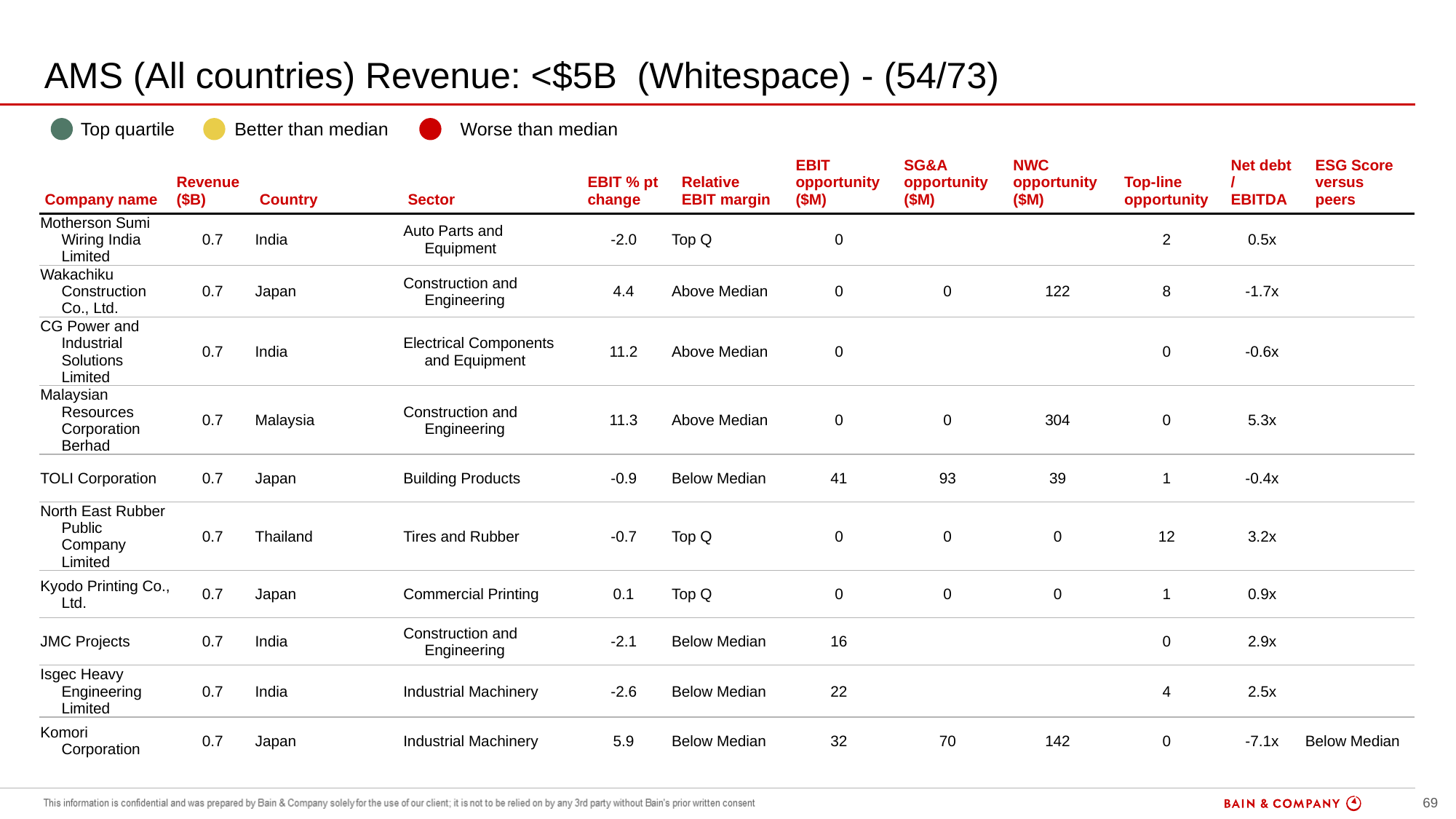

# AMS (All countries) Revenue: <$5B  (Whitespace) - (54/73)
|  | Top quartile |  | Better than median |  | Worse than median |
| --- | --- | --- | --- | --- | --- |
| Company name | Revenue ($B) | Country | Sector | EBIT % pt change | Relative EBIT margin | EBIT opportunity ($M) | SG&A opportunity ($M) | NWC opportunity ($M) | Top-line opportunity | Net debt / EBITDA | ESG Score versus peers |
| --- | --- | --- | --- | --- | --- | --- | --- | --- | --- | --- | --- |
| Motherson Sumi Wiring India Limited | 0.7 | India | Auto Parts and Equipment | -2.0 | Top Q | 0 |  |  | 2 | 0.5x |  |
| Wakachiku Construction Co., Ltd. | 0.7 | Japan | Construction and Engineering | 4.4 | Above Median | 0 | 0 | 122 | 8 | -1.7x |  |
| CG Power and Industrial Solutions Limited | 0.7 | India | Electrical Components and Equipment | 11.2 | Above Median | 0 |  |  | 0 | -0.6x |  |
| Malaysian Resources Corporation Berhad | 0.7 | Malaysia | Construction and Engineering | 11.3 | Above Median | 0 | 0 | 304 | 0 | 5.3x |  |
| TOLI Corporation | 0.7 | Japan | Building Products | -0.9 | Below Median | 41 | 93 | 39 | 1 | -0.4x |  |
| North East Rubber Public Company Limited | 0.7 | Thailand | Tires and Rubber | -0.7 | Top Q | 0 | 0 | 0 | 12 | 3.2x |  |
| Kyodo Printing Co., Ltd. | 0.7 | Japan | Commercial Printing | 0.1 | Top Q | 0 | 0 | 0 | 1 | 0.9x |  |
| JMC Projects | 0.7 | India | Construction and Engineering | -2.1 | Below Median | 16 |  |  | 0 | 2.9x |  |
| Isgec Heavy Engineering Limited | 0.7 | India | Industrial Machinery | -2.6 | Below Median | 22 |  |  | 4 | 2.5x |  |
| Komori Corporation | 0.7 | Japan | Industrial Machinery | 5.9 | Below Median | 32 | 70 | 142 | 0 | -7.1x | Below Median |